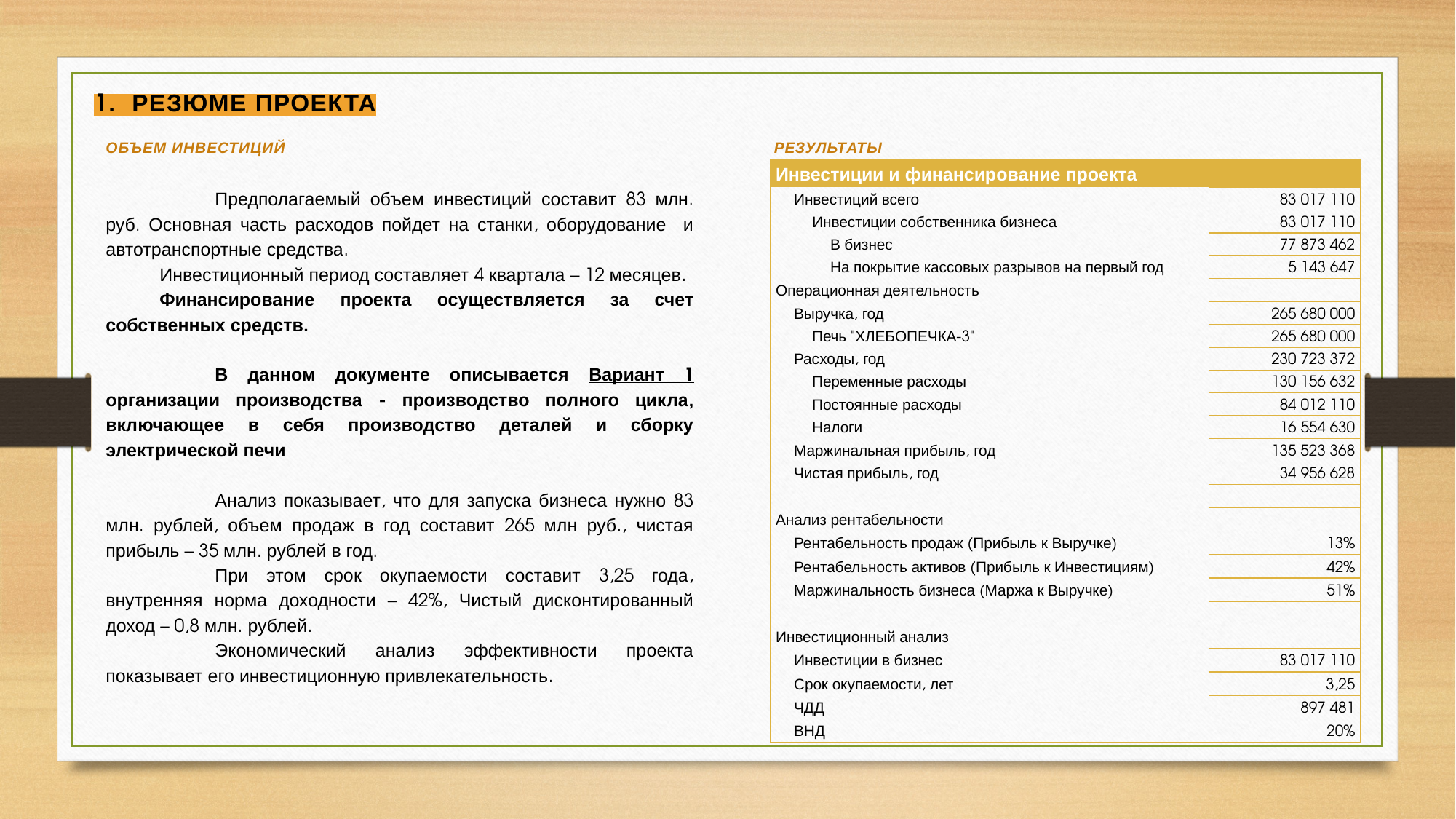

1.  Резюме проекта
Объем инвестиций
Результаты
| Инвестиции и финансирование проекта |  |
| --- | --- |
| Инвестиций всего | 83 017 110 |
| Инвестиции собственника бизнеса | 83 017 110 |
| В бизнес | 77 873 462 |
| На покрытие кассовых разрывов на первый год | 5 143 647 |
| Операционная деятельность |  |
| Выручка, год | 265 680 000 |
| Печь "ХЛЕБОПЕЧКА-3" | 265 680 000 |
| Расходы, год | 230 723 372 |
| Переменные расходы | 130 156 632 |
| Постоянные расходы | 84 012 110 |
| Налоги | 16 554 630 |
| Маржинальная прибыль, год | 135 523 368 |
| Чистая прибыль, год | 34 956 628 |
|  |  |
| Анализ рентабельности |  |
| Рентабельность продаж (Прибыль к Выручке) | 13% |
| Рентабельность активов (Прибыль к Инвестициям) | 42% |
| Маржинальность бизнеса (Маржа к Выручке) | 51% |
|  |  |
| Инвестиционный анализ |  |
| Инвестиции в бизнес | 83 017 110 |
| Срок окупаемости, лет | 3,25 |
| ЧДД | 897 481 |
| ВНД | 20% |
 	Предполагаемый объем инвестиций составит 83 млн. руб. Основная часть расходов пойдет на станки, оборудование  и автотранспортные средства.
Инвестиционный период составляет 4 квартала – 12 месяцев.
Финансирование проекта осуществляется за счет собственных средств.

	В данном документе описывается Вариант 1 организации производства - производство полного цикла, включающее в себя производство деталей и сборку электрической печи

	Анализ показывает, что для запуска бизнеса нужно 83 млн. рублей, объем продаж в год составит 265 млн руб., чистая прибыль – 35 млн. рублей в год.
 	При этом срок окупаемости составит 3,25 года, внутренняя норма доходности – 42%, Чистый дисконтированный доход – 0,8 млн. рублей.
 	Экономический анализ эффективности проекта показывает его инвестиционную привлекательность.